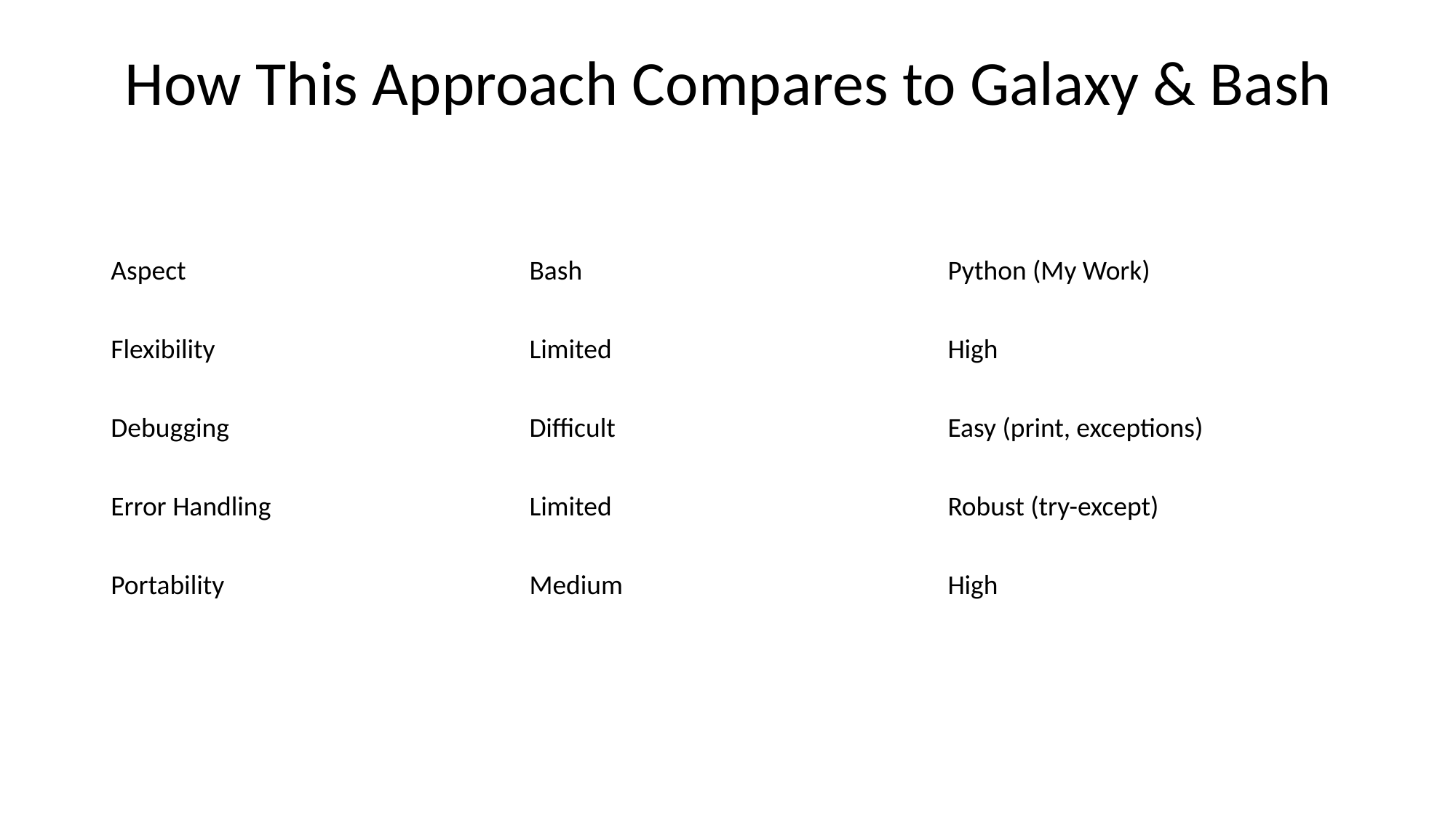

# How This Approach Compares to Galaxy & Bash
| Aspect | Bash | Python (My Work) |
| --- | --- | --- |
| Flexibility | Limited | High |
| Debugging | Difficult | Easy (print, exceptions) |
| Error Handling | Limited | Robust (try-except) |
| Portability | Medium | High |